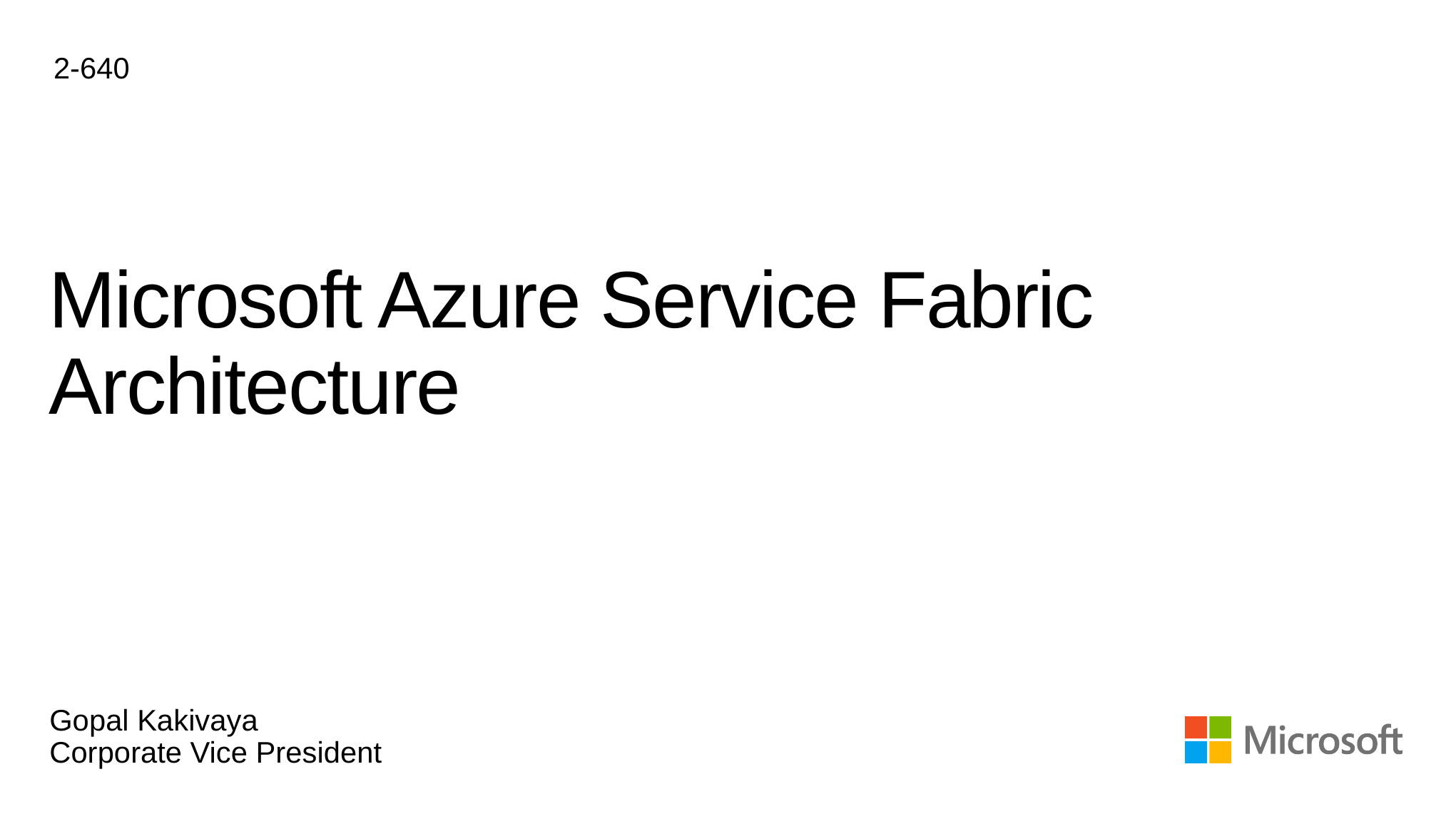

2-640
# Microsoft Azure Service Fabric Architecture
Gopal Kakivaya
Corporate Vice President